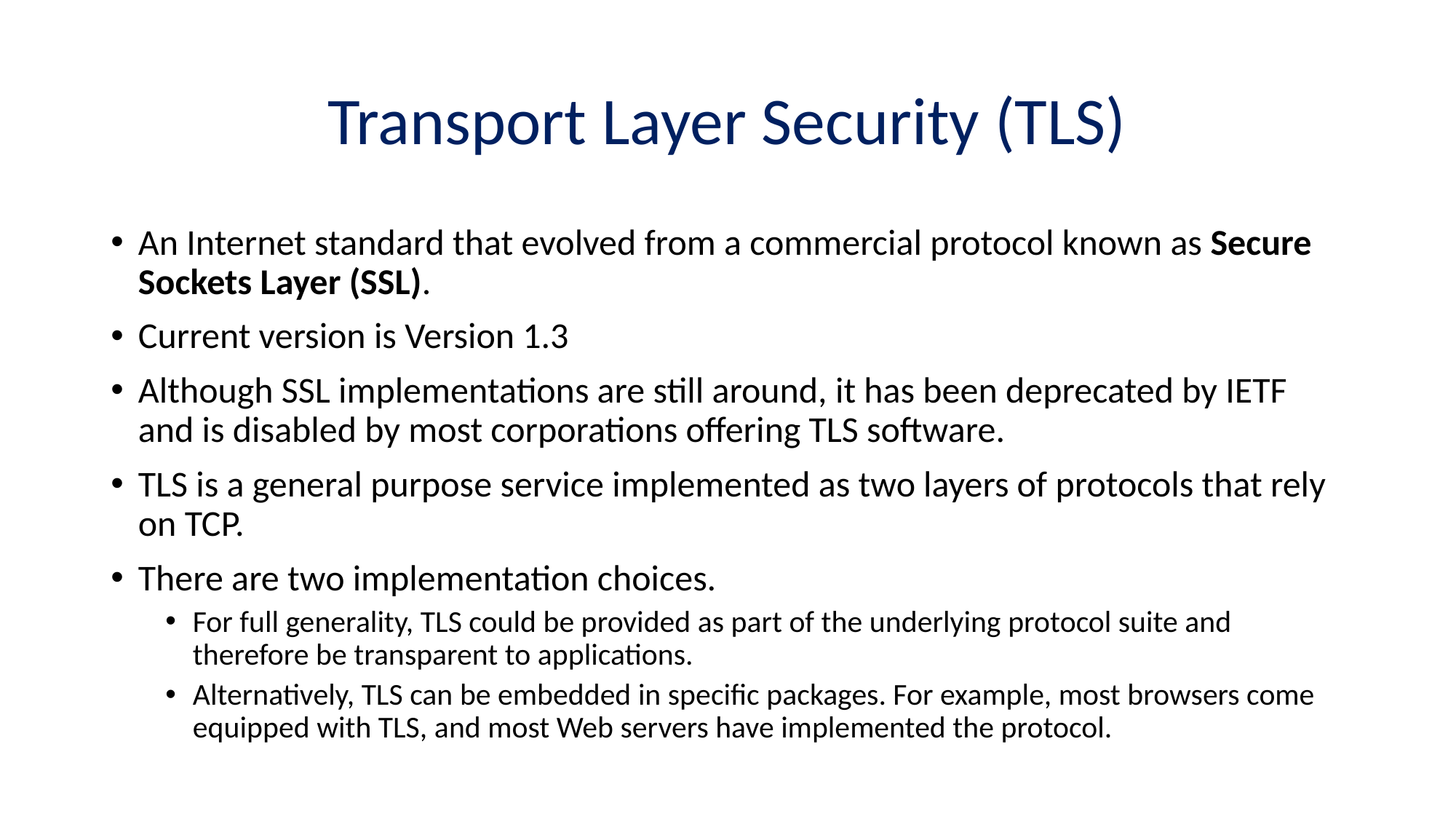

# Transport Layer Security (TLS)
An Internet standard that evolved from a commercial protocol known as Secure Sockets Layer (SSL).
Current version is Version 1.3
Although SSL implementations are still around, it has been deprecated by IETF and is disabled by most corporations offering TLS software.
TLS is a general purpose service implemented as two layers of protocols that rely on TCP.
There are two implementation choices.
For full generality, TLS could be provided as part of the underlying protocol suite and therefore be transparent to applications.
Alternatively, TLS can be embedded in specific packages. For example, most browsers come equipped with TLS, and most Web servers have implemented the protocol.